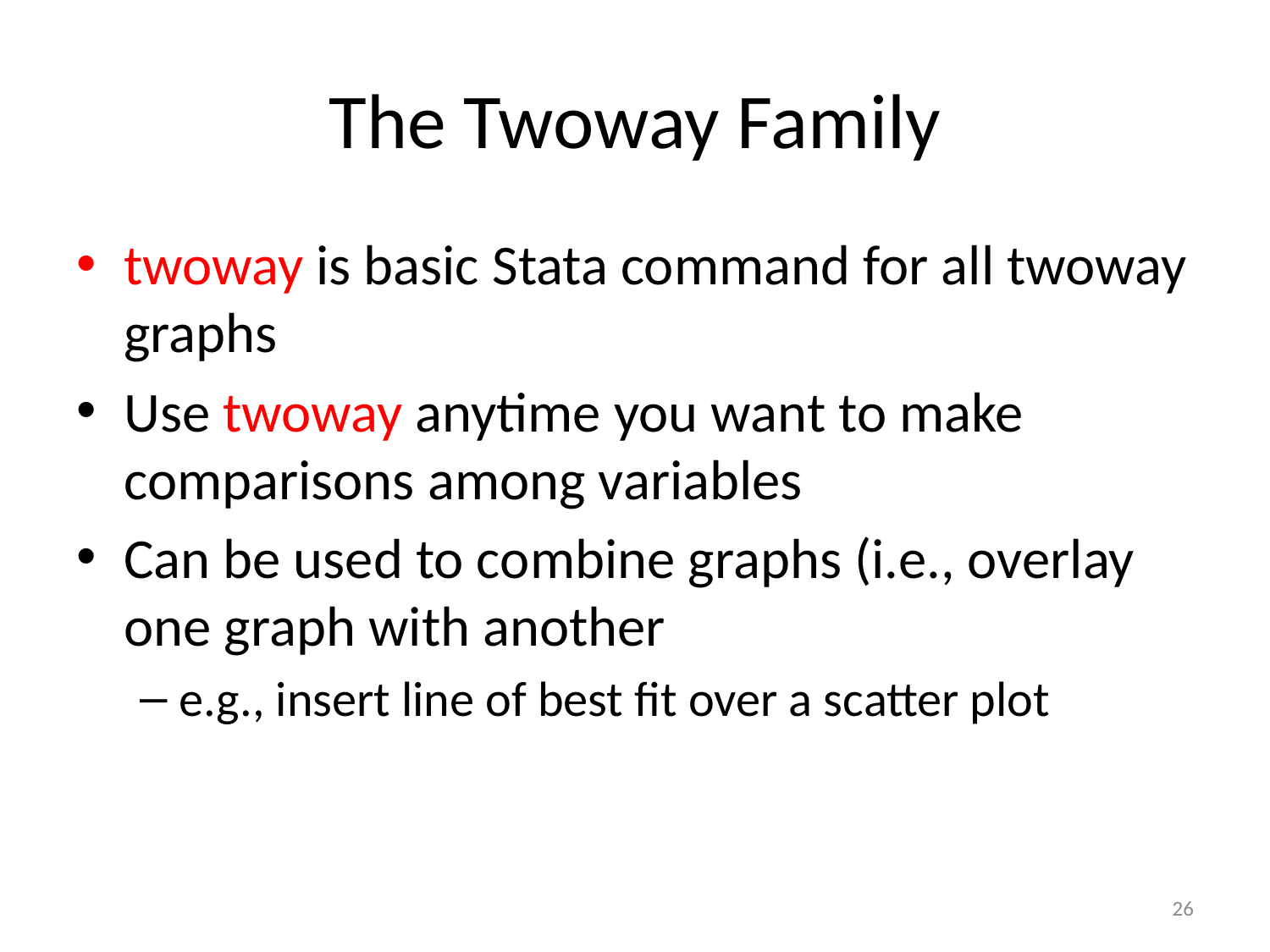

# The Twoway Family
twoway is basic Stata command for all twoway graphs
Use twoway anytime you want to make comparisons among variables
Can be used to combine graphs (i.e., overlay one graph with another
e.g., insert line of best fit over a scatter plot

26